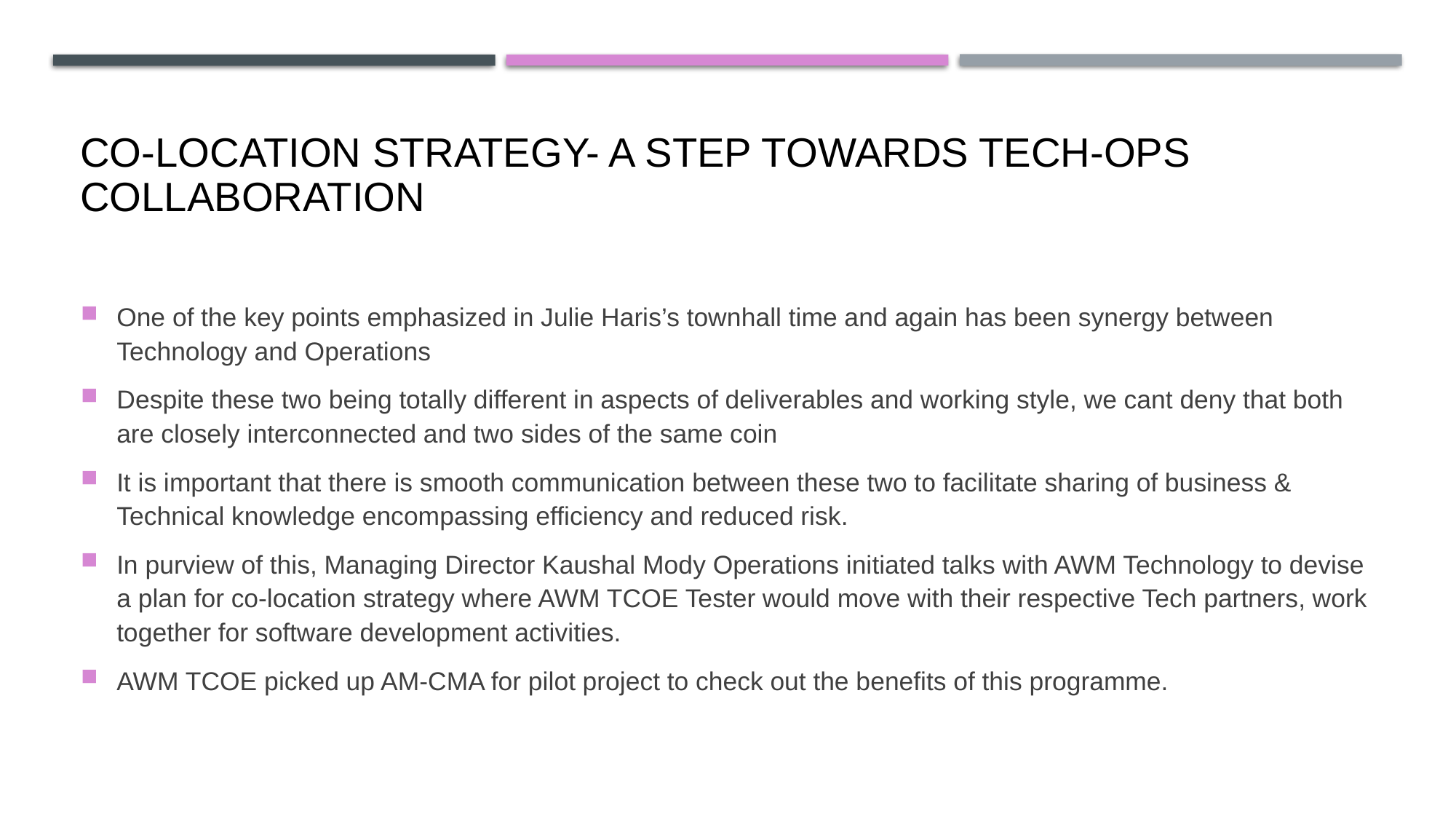

# Co-location strategy- A step towards tech-ops collaboration
One of the key points emphasized in Julie Haris’s townhall time and again has been synergy between Technology and Operations
Despite these two being totally different in aspects of deliverables and working style, we cant deny that both are closely interconnected and two sides of the same coin
It is important that there is smooth communication between these two to facilitate sharing of business & Technical knowledge encompassing efficiency and reduced risk.
In purview of this, Managing Director Kaushal Mody Operations initiated talks with AWM Technology to devise a plan for co-location strategy where AWM TCOE Tester would move with their respective Tech partners, work together for software development activities.
AWM TCOE picked up AM-CMA for pilot project to check out the benefits of this programme.